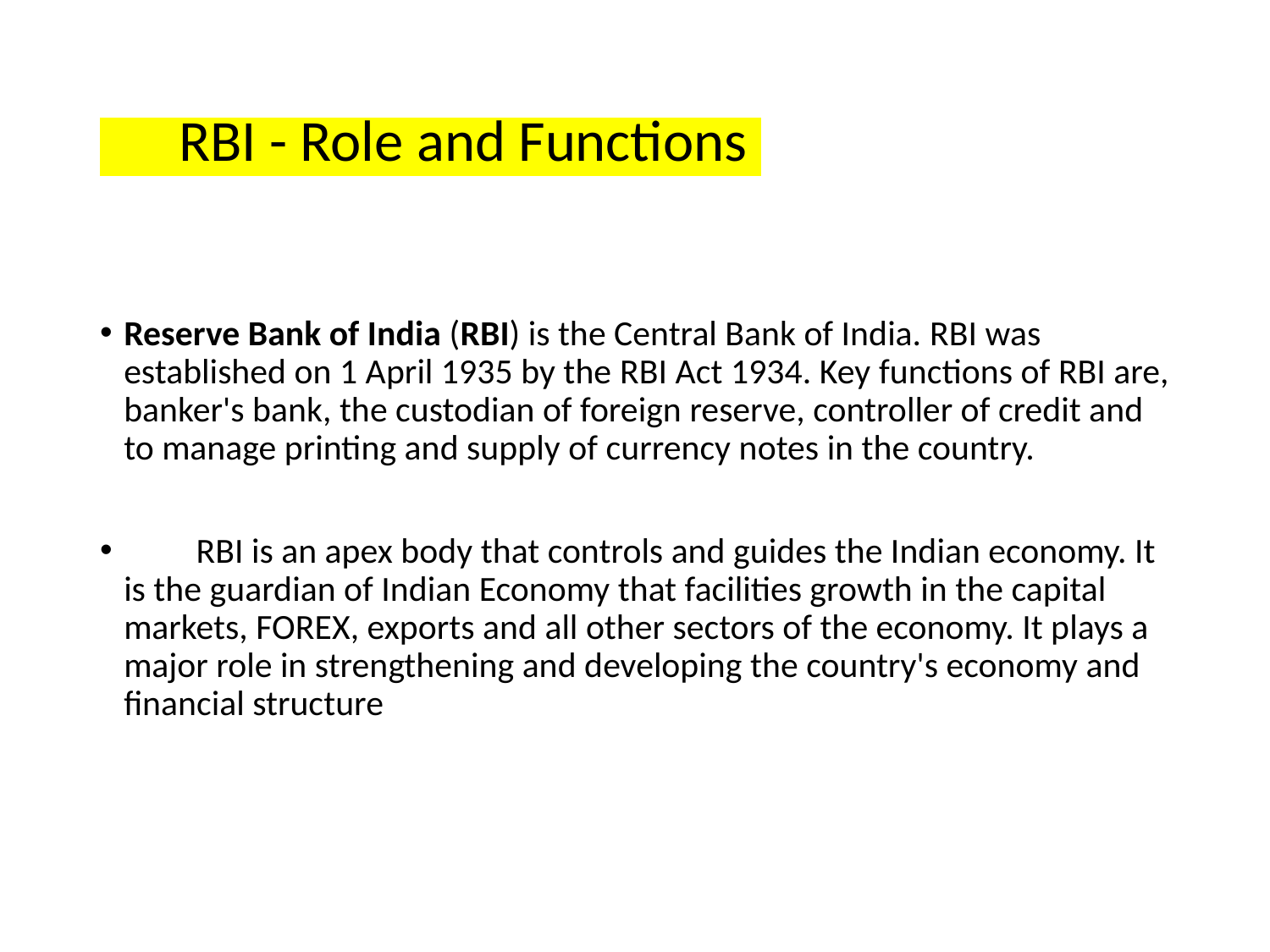

# RBI - Role and Functions

Reserve Bank of India (RBI) is the Central Bank of India. RBI was established on 1 April 1935 by the RBI Act 1934. Key functions of RBI are, banker's bank, the custodian of foreign reserve, controller of credit and to manage printing and supply of currency notes in the country.

         RBI is an apex body that controls and guides the Indian economy. It is the guardian of Indian Economy that facilities growth in the capital markets, FOREX, exports and all other sectors of the economy. It plays a major role in strengthening and developing the country's economy and financial structure